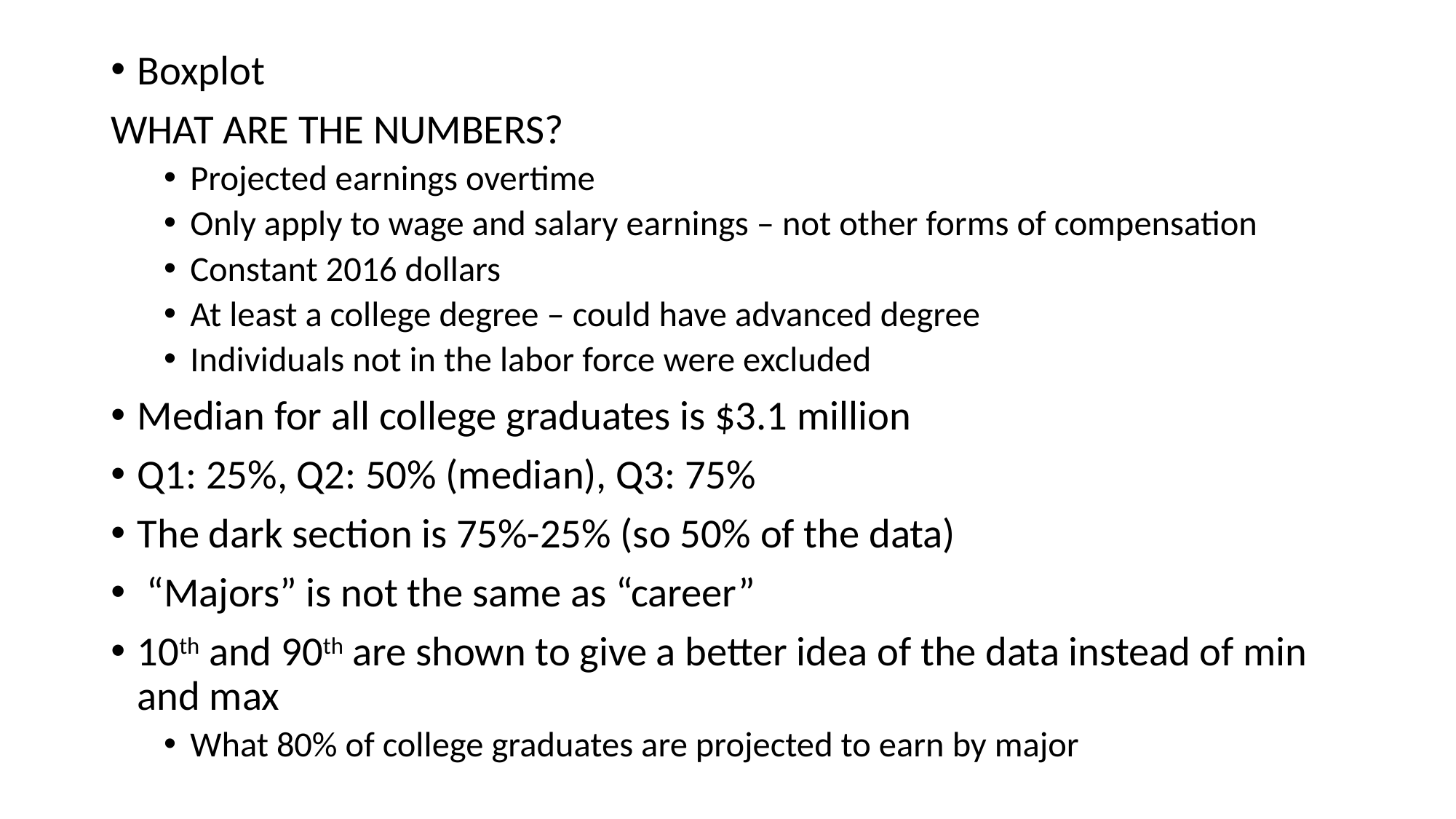

#
Boxplot
WHAT ARE THE NUMBERS?
Projected earnings overtime
Only apply to wage and salary earnings – not other forms of compensation
Constant 2016 dollars
At least a college degree – could have advanced degree
Individuals not in the labor force were excluded
Median for all college graduates is $3.1 million
Q1: 25%, Q2: 50% (median), Q3: 75%
The dark section is 75%-25% (so 50% of the data)
 “Majors” is not the same as “career”
10th and 90th are shown to give a better idea of the data instead of min and max
What 80% of college graduates are projected to earn by major